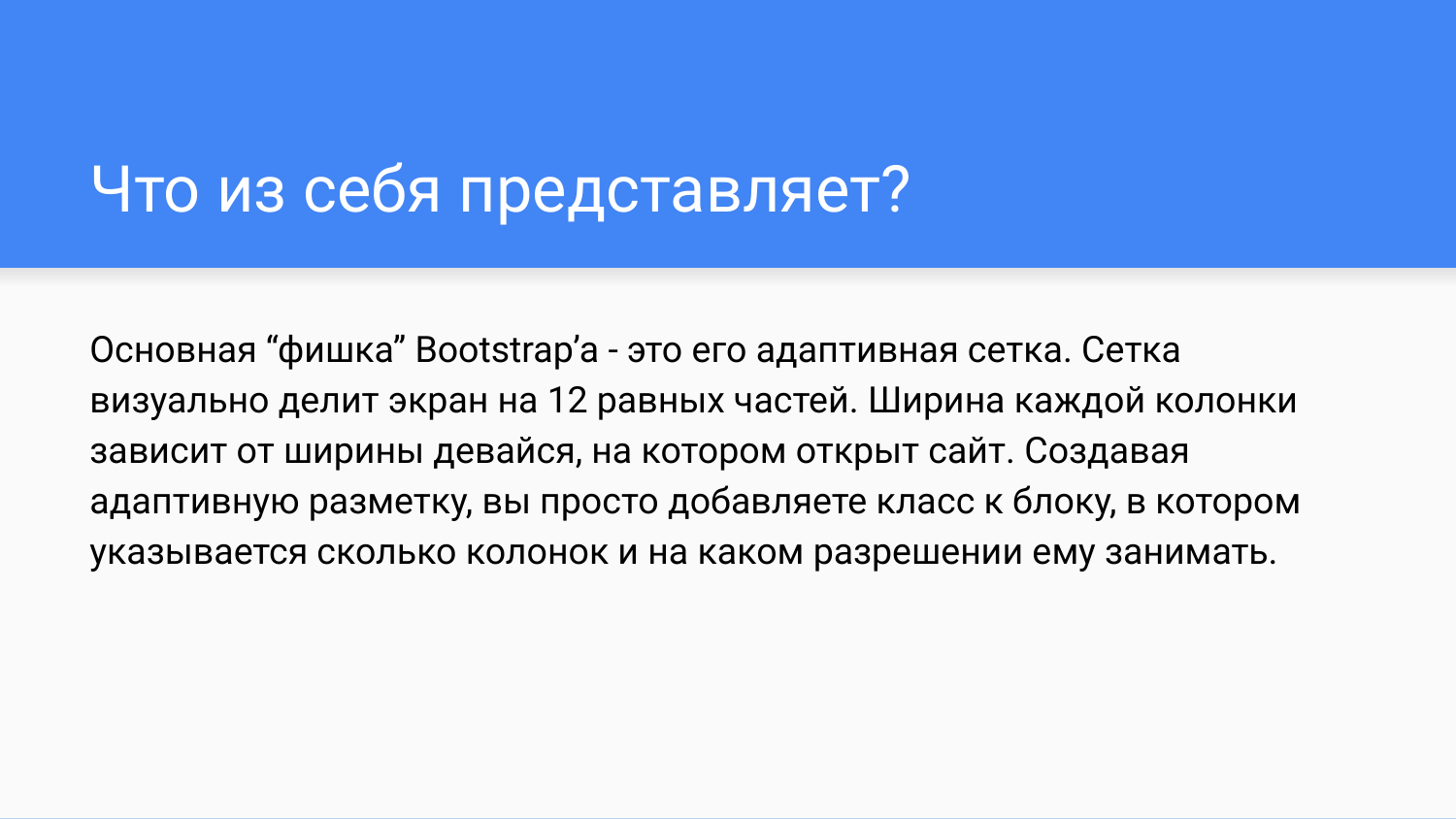

# Что из себя представляет?
Основная “фишка” Bootstrap’a - это его адаптивная сетка. Сетка визуально делит экран на 12 равных частей. Ширина каждой колонки зависит от ширины девайся, на котором открыт сайт. Создавая адаптивную разметку, вы просто добавляете класс к блоку, в котором указывается сколько колонок и на каком разрешении ему занимать.